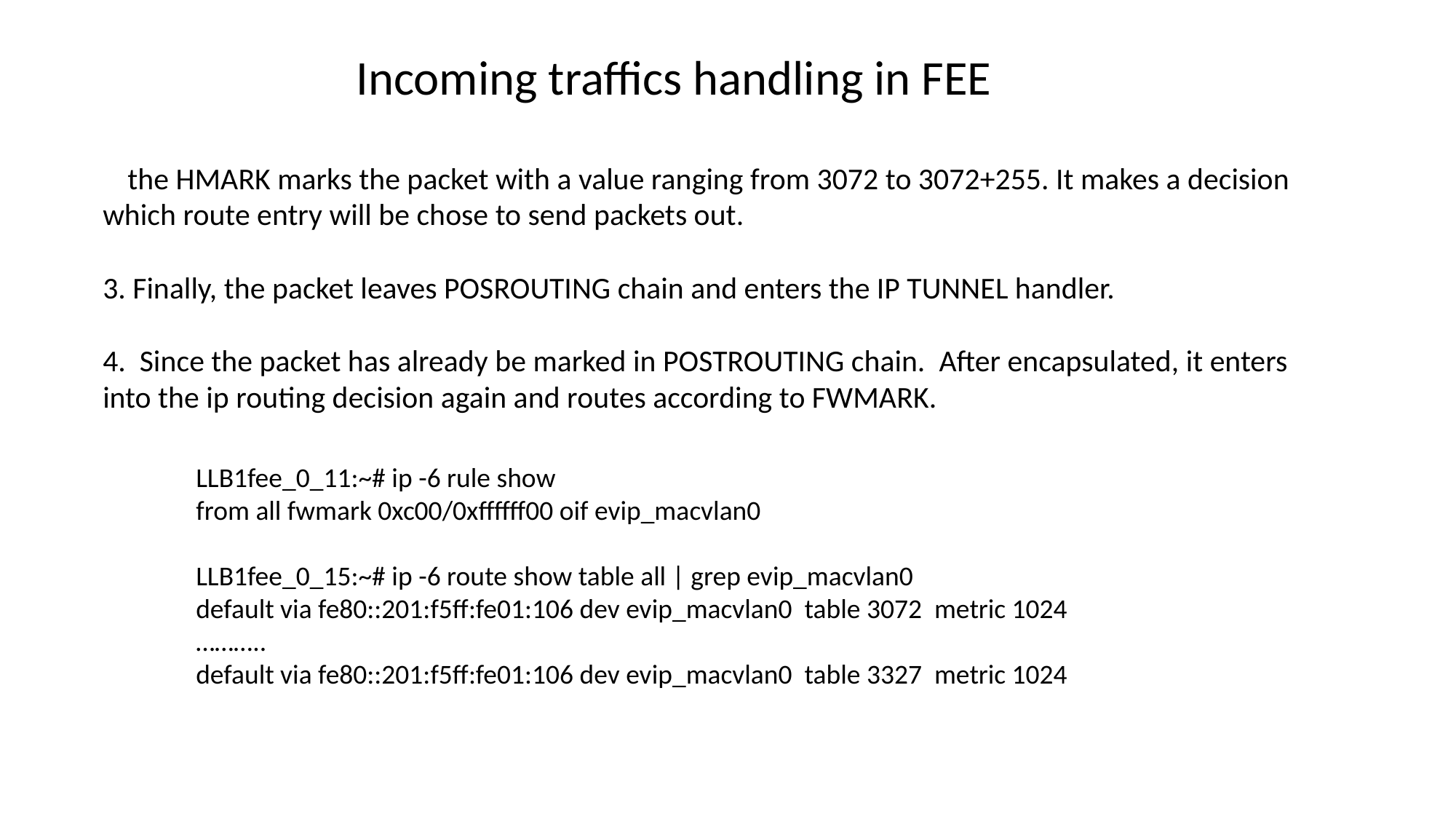

# Incoming traffics handling in FEE

    the HMARK marks the packet with a value ranging from 3072 to 3072+255. It makes a decision which route entry will be chose to send packets out.

3. Finally, the packet leaves POSROUTING chain and enters the IP TUNNEL handler.

4.  Since the packet has already be marked in POSTROUTING chain.  After encapsulated, it enters into the ip routing decision again and routes according to FWMARK.

LLB1fee_0_11:~# ip -6 rule show
from all fwmark 0xc00/0xffffff00 oif evip_macvlan0

LLB1fee_0_15:~# ip -6 route show table all | grep evip_macvlan0
default via fe80::201:f5ff:fe01:106 dev evip_macvlan0  table 3072  metric 1024
………..
default via fe80::201:f5ff:fe01:106 dev evip_macvlan0  table 3327  metric 1024